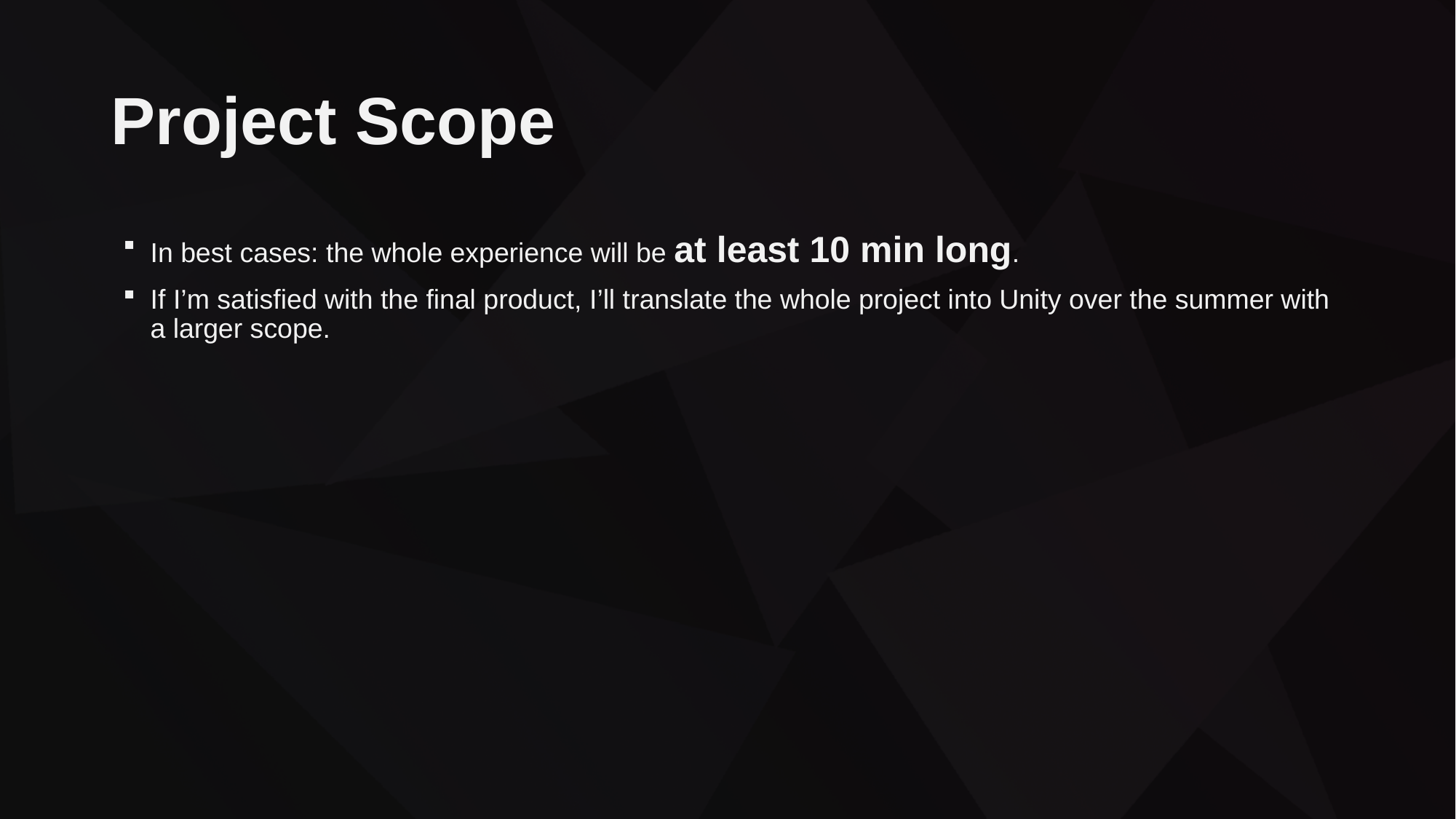

# Project Scope
In best cases: the whole experience will be at least 10 min long.
If I’m satisfied with the final product, I’ll translate the whole project into Unity over the summer with a larger scope.